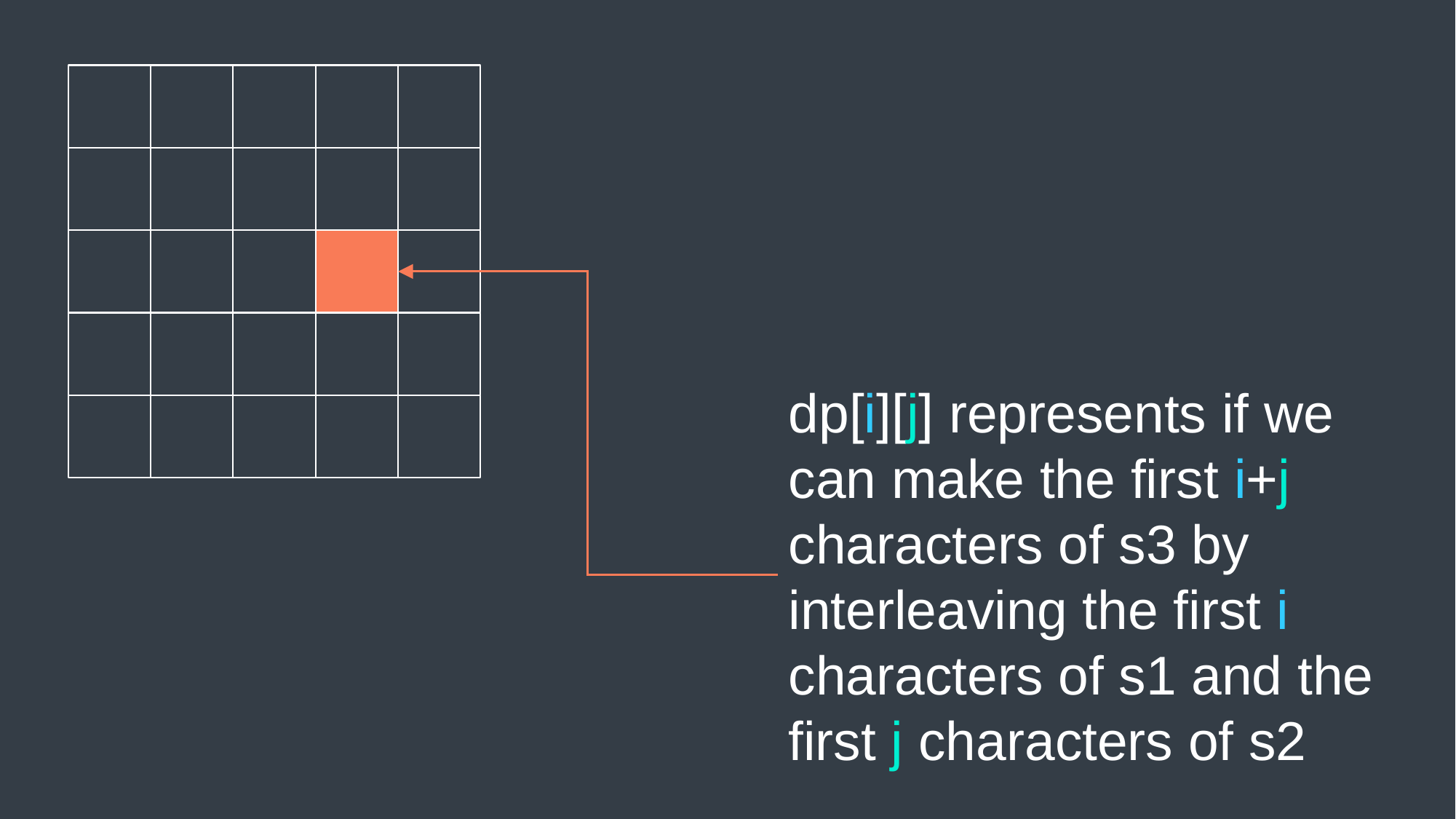

dp[i][j] represents if we can make the first i+j characters of s3 by interleaving the first i characters of s1 and the first j characters of s2